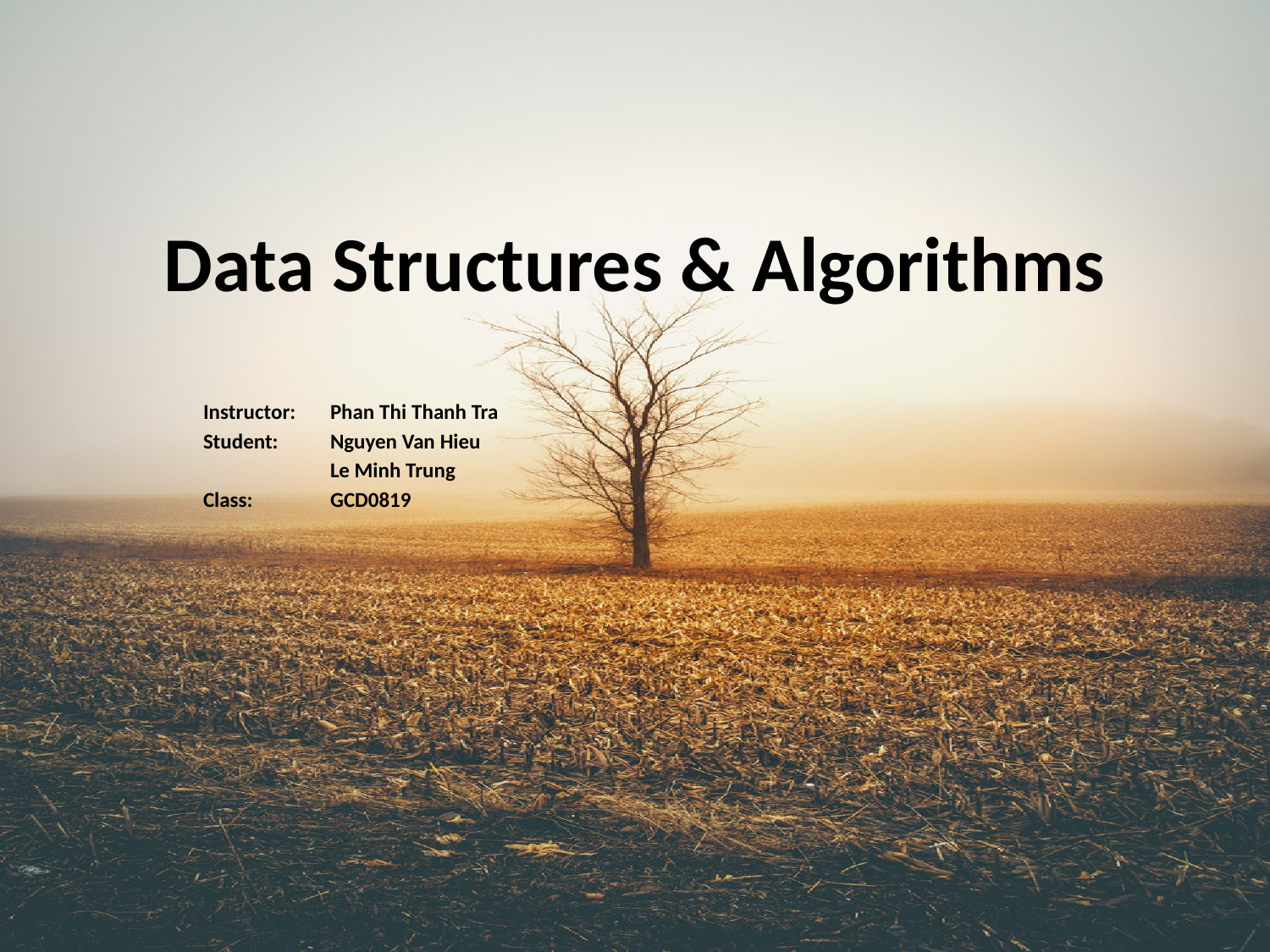

# Data Structures & Algorithms
Instructor: 	Phan Thi Thanh Tra
Student:     	Nguyen Van Hieu
	Le Minh Trung
Class:           	GCD0819